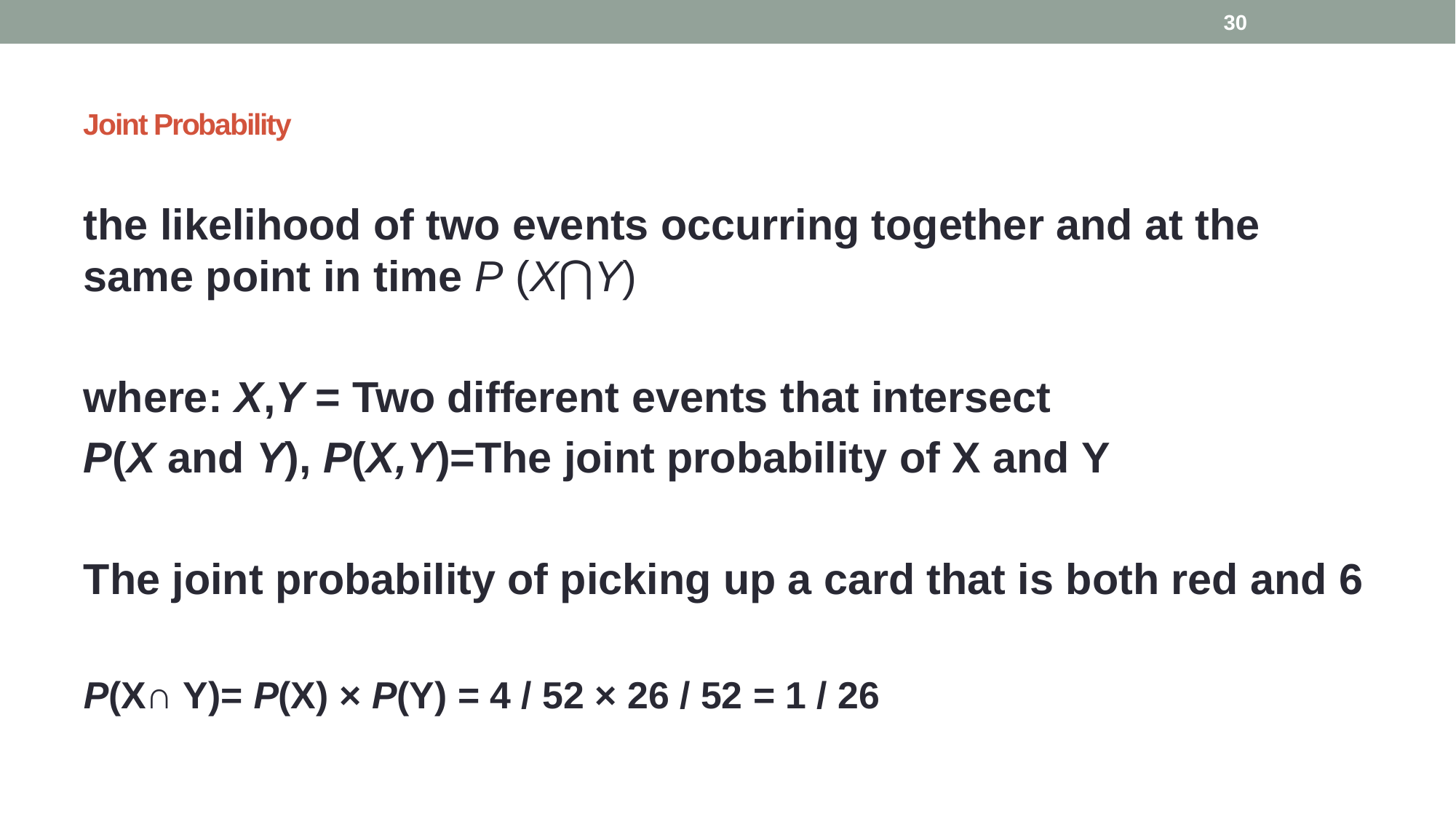

30
# Joint Probability
the likelihood of two events occurring together and at the same point in time P (X⋂Y)

where: X,Y = Two different events that intersect
P(X and Y), P(X,Y)=The joint probability of X and Y

The joint probability of picking up a card that is both red and 6

P(X∩ Y)= P(X) × P(Y) = 4 / 52 × 26 / 52 = 1 / 26
​